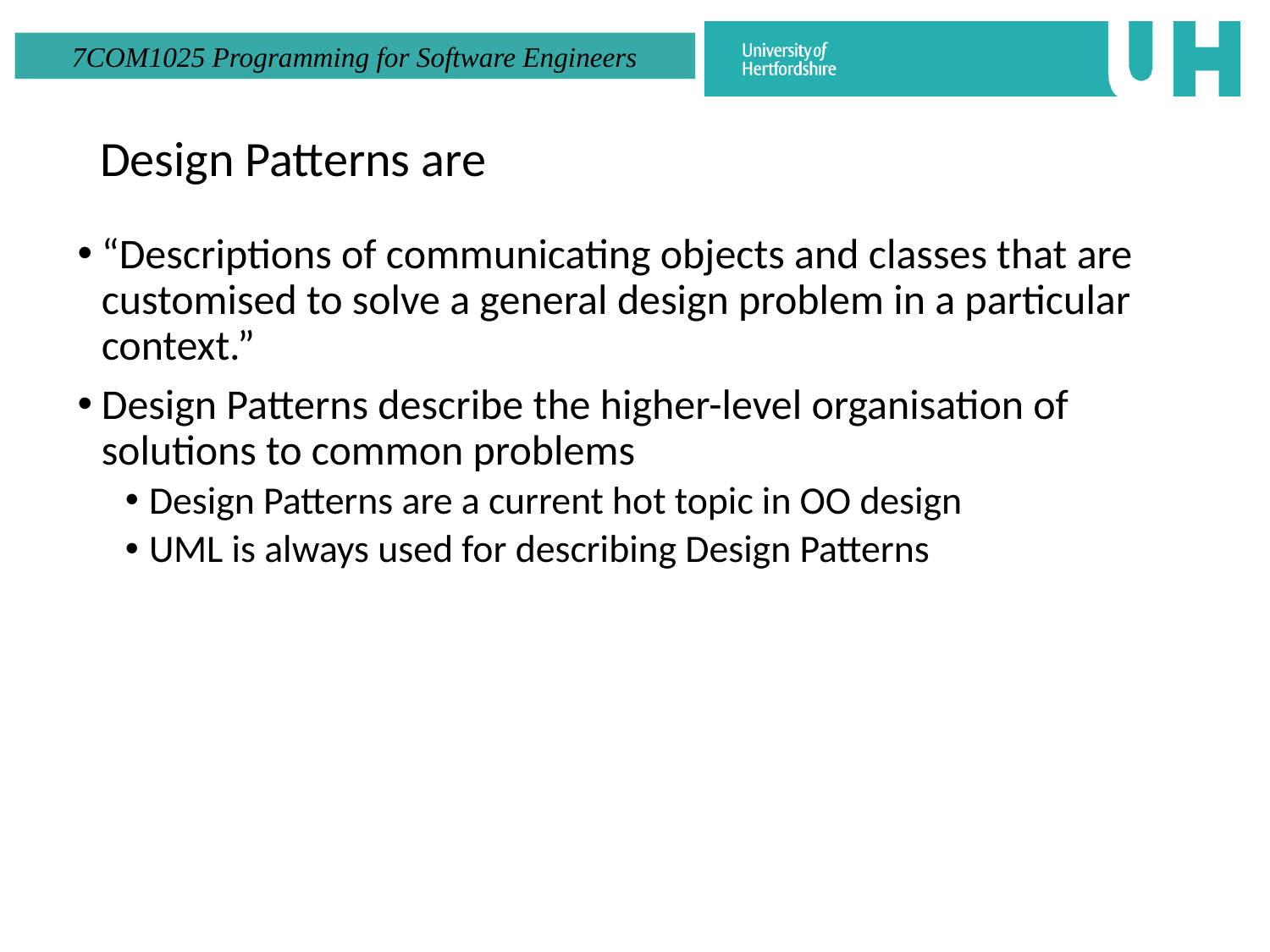

# Design Patterns are
“Descriptions of communicating objects and classes that are customised to solve a general design problem in a particular context.”
Design Patterns describe the higher-level organisation of solutions to common problems
Design Patterns are a current hot topic in OO design
UML is always used for describing Design Patterns